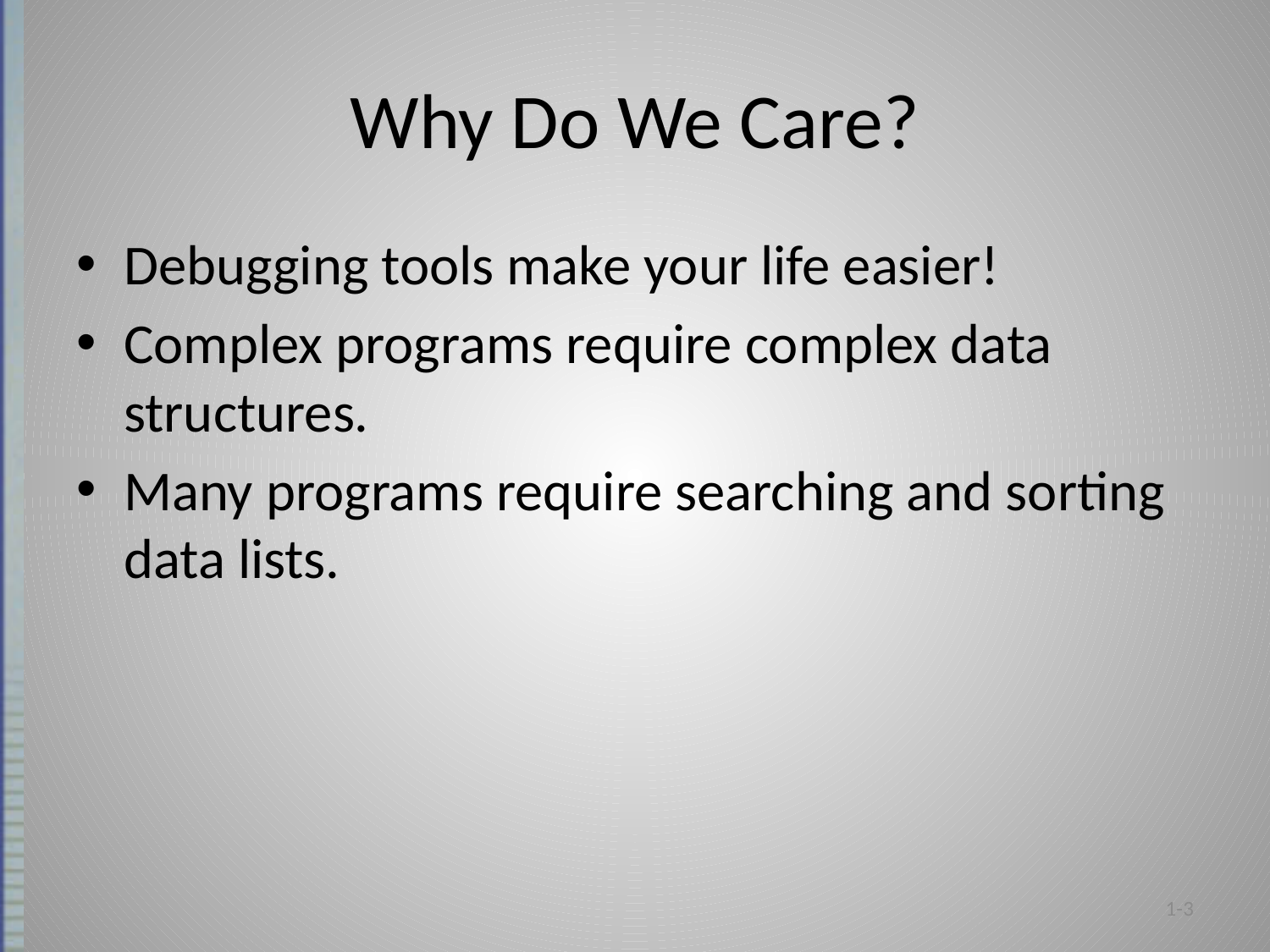

# Why Do We Care?
Debugging tools make your life easier!
Complex programs require complex data structures.
Many programs require searching and sorting data lists.
1-3